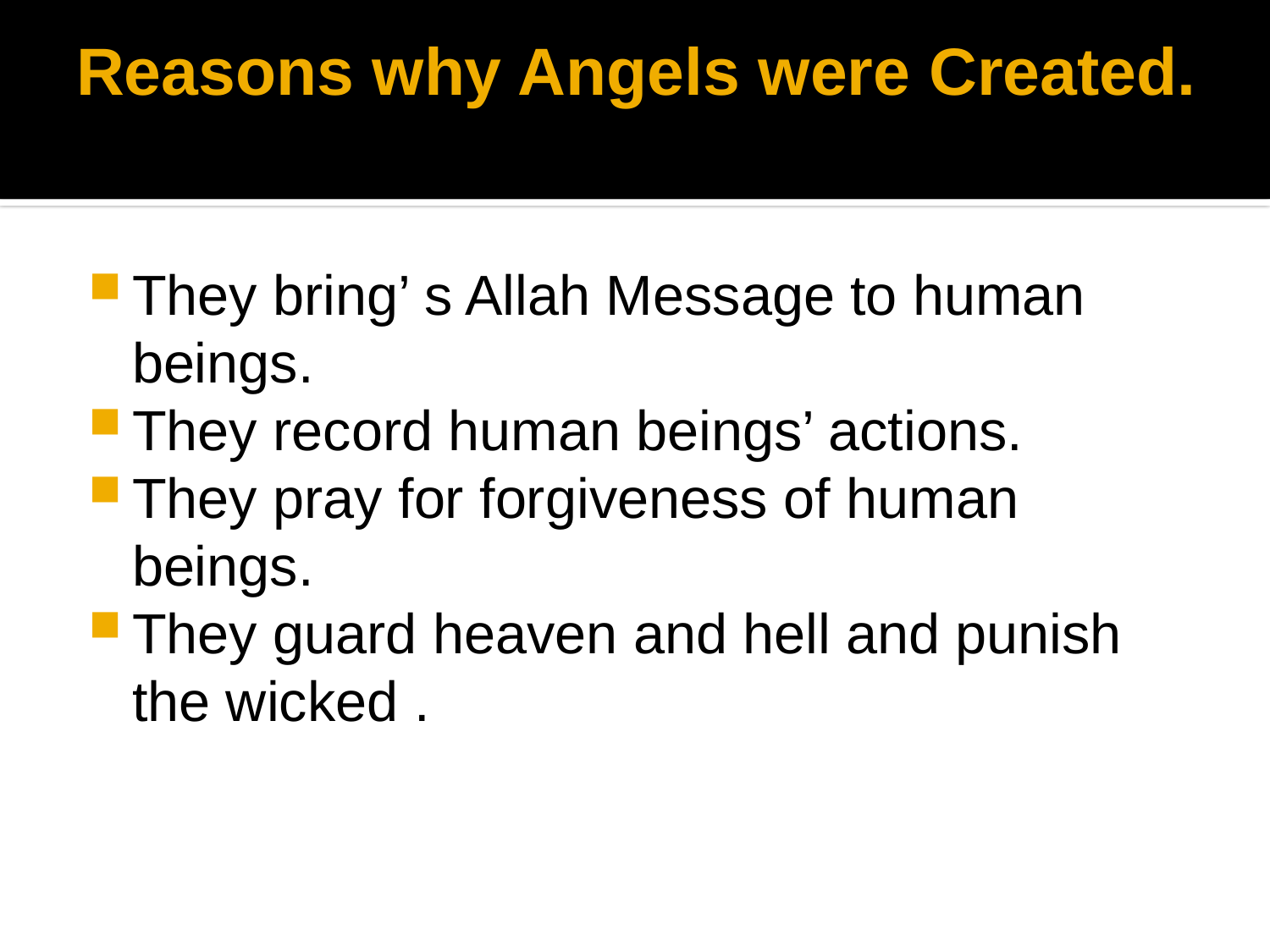

# Reasons why Angels were Created.
They bring’ s Allah Message to human beings.
They record human beings’ actions.
They pray for forgiveness of human beings.
They guard heaven and hell and punish the wicked .